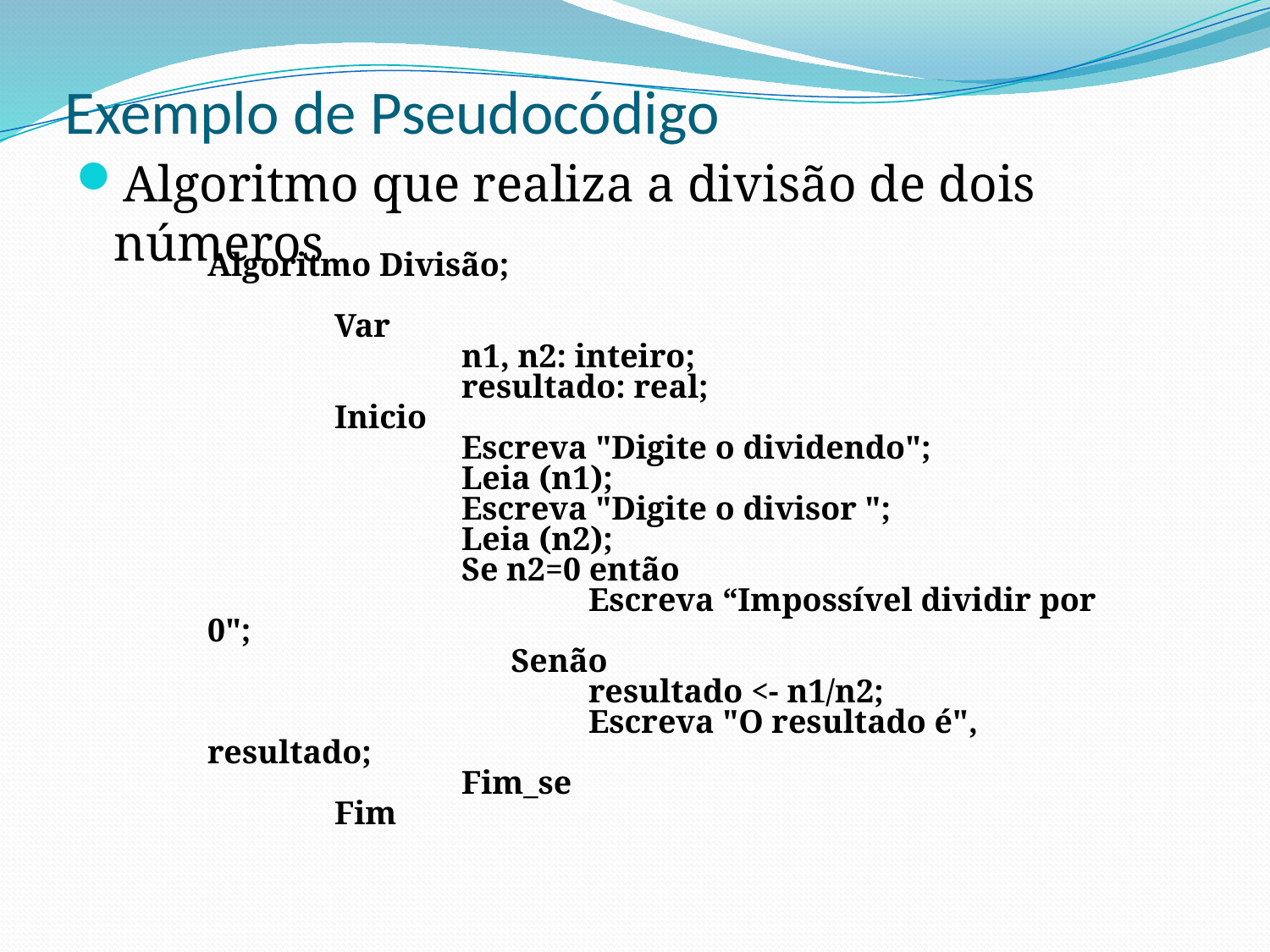

# Exemplo de Pseudocódigo
Algoritmo que realiza a divisão de dois números
Algoritmo Divisão;

	Var
		n1, n2: inteiro;
		resultado: real;
	Inicio
		Escreva "Digite o dividendo";
		Leia (n1);
		Escreva "Digite o divisor ";
		Leia (n2);
		Se n2=0 então
			Escreva “Impossível dividir por 0";
		      Senão
			resultado <- n1/n2;
			Escreva "O resultado é", resultado;
		Fim_se
	Fim